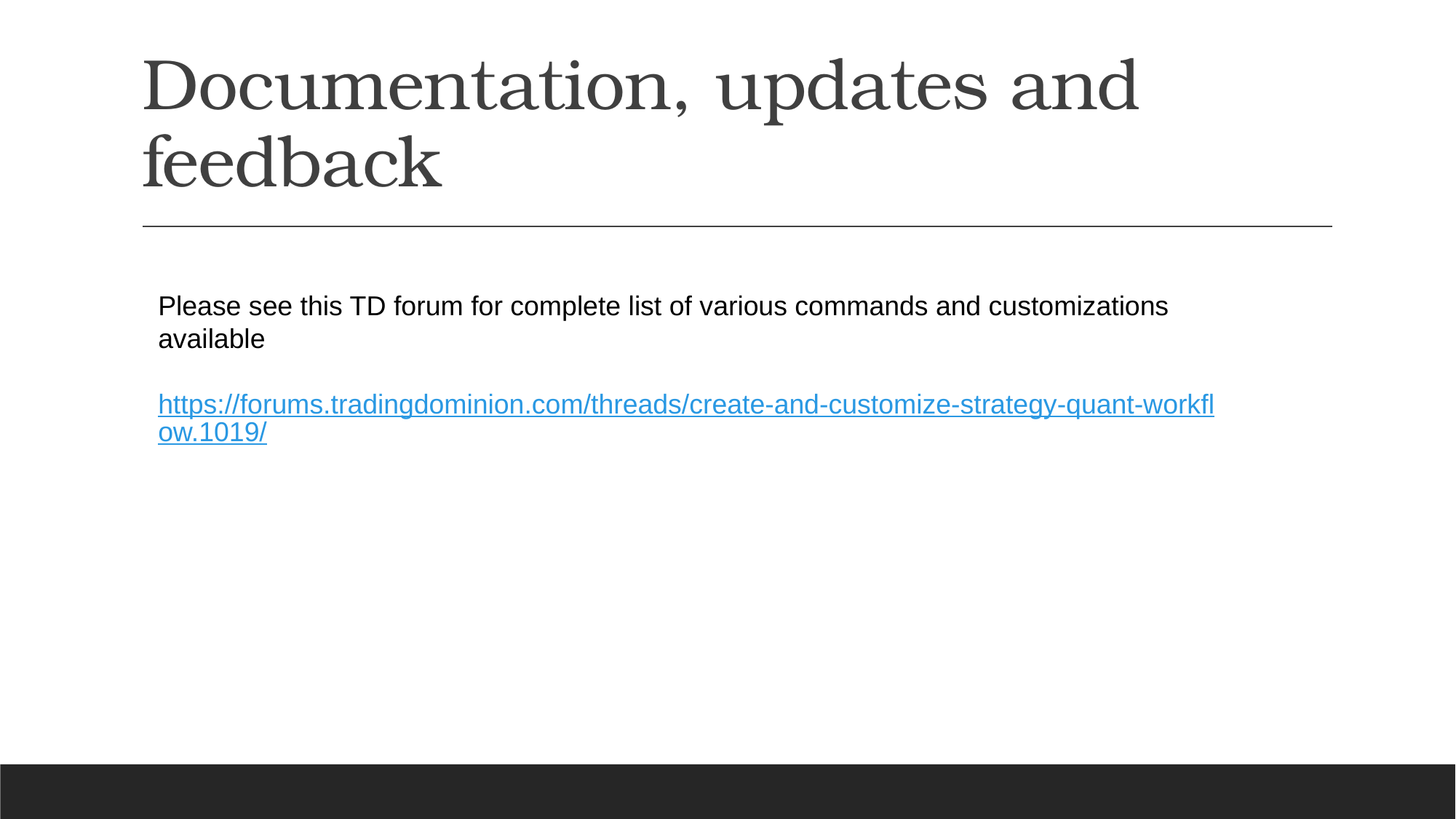

# Documentation, updates and feedback
Please see this TD forum for complete list of various commands and customizations available

https://forums.tradingdominion.com/threads/create-and-customize-strategy-quant-workflow.1019/